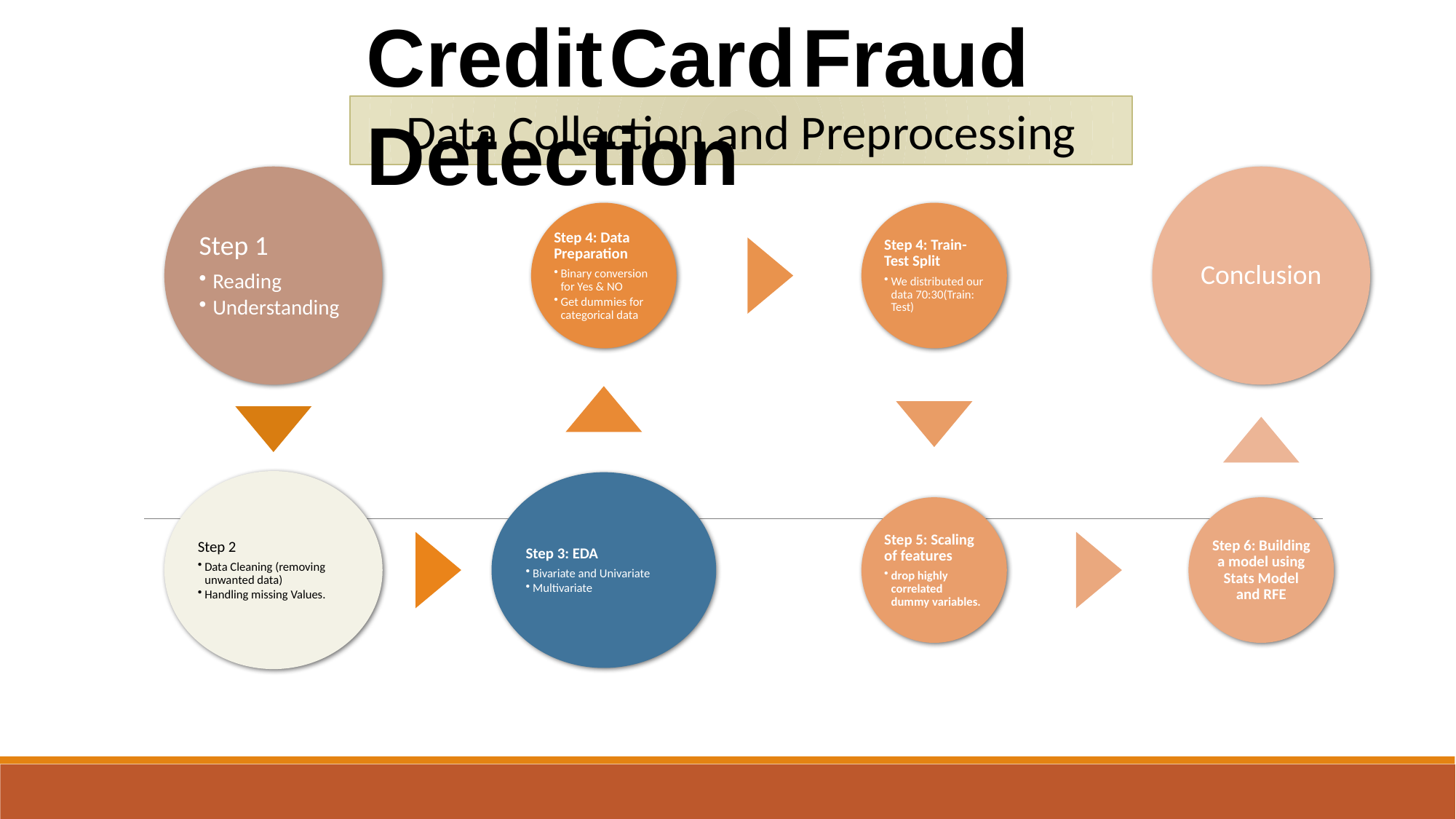

Credit Card Fraud Detection
Data Collection and Preprocessing
Step 1
Reading
Understanding
Step 2
Data Cleaning (removing unwanted data)
Handling missing Values.
Step 3: EDA
Bivariate and Univariate
Multivariate
Step 4: Data Preparation
Binary conversion for Yes & NO
Get dummies for categorical data
Step 4: Train- Test Split
We distributed our data 70:30(Train: Test)
Step 5: Scaling of features
drop highly correlated dummy variables.
Step 6: Building a model using Stats Model and RFE
Conclusion